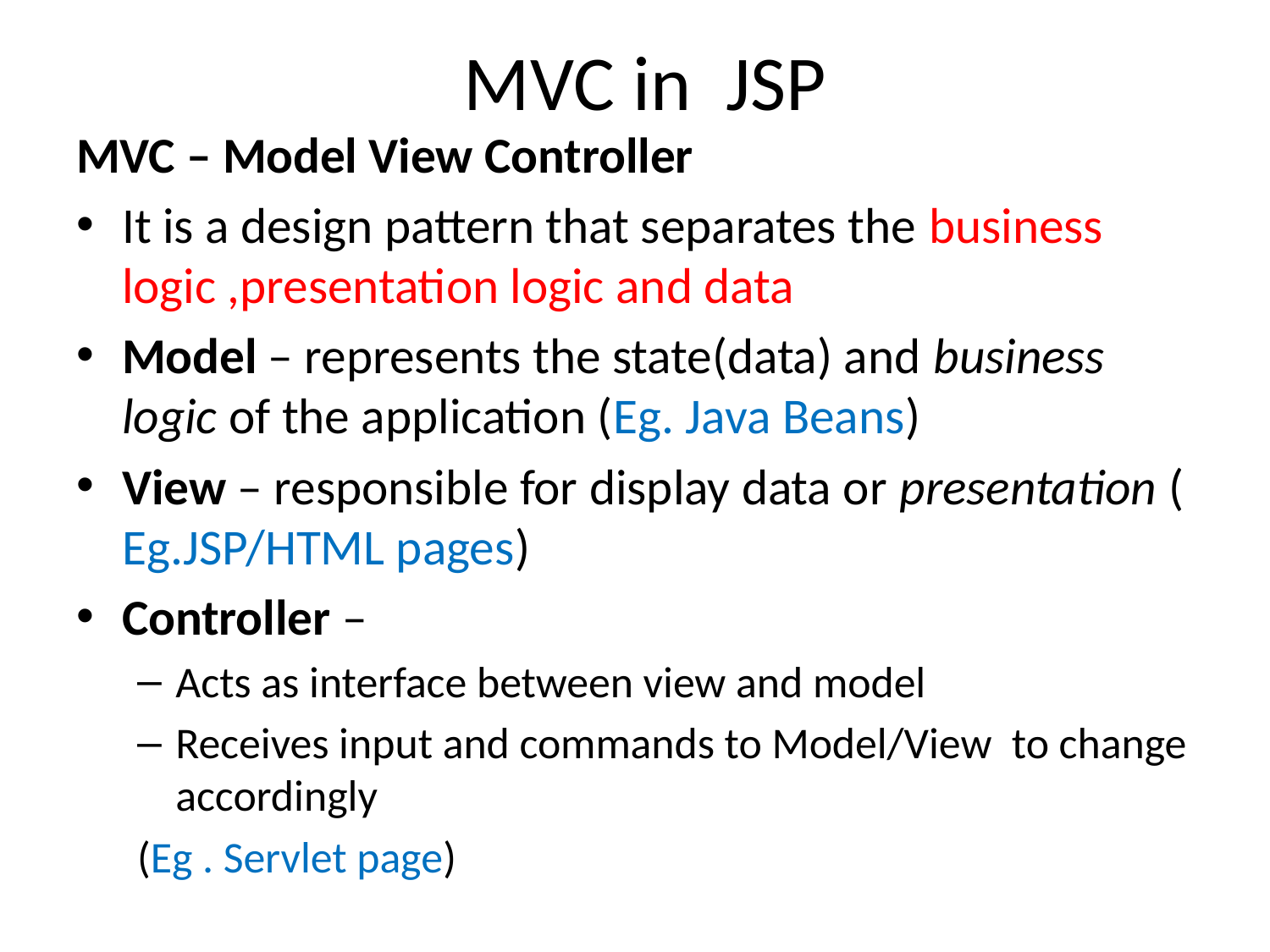

# MVC in  JSP
MVC – Model View Controller
It is a design pattern that separates the business logic ,presentation logic and data
Model – represents the state(data) and business logic of the application (Eg. Java Beans)
View – responsible for display data or presentation ( Eg.JSP/HTML pages)
Controller –
Acts as interface between view and model
Receives input and commands to Model/View  to change accordingly
(Eg . Servlet page)